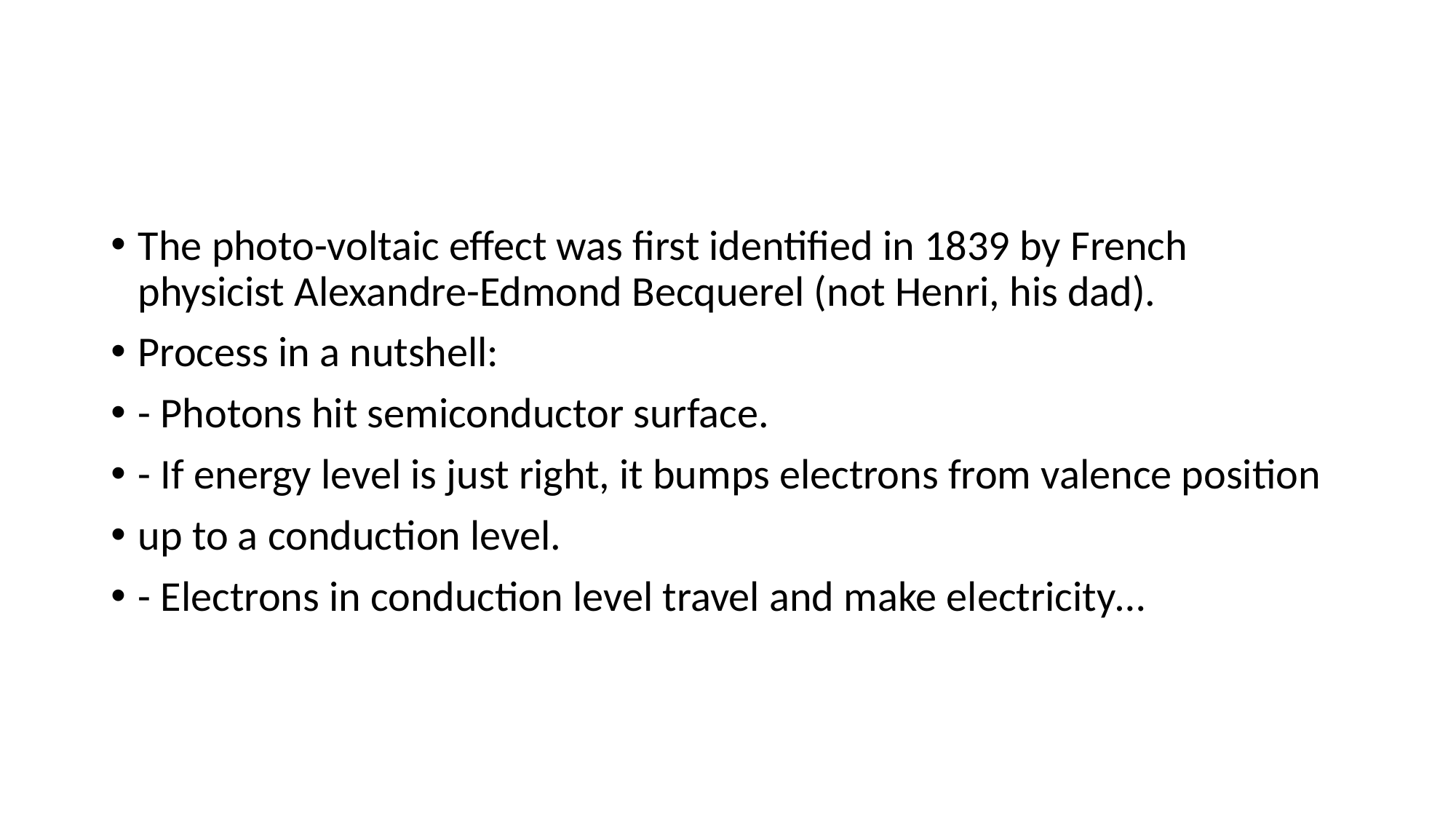

#
The photo-voltaic effect was first identified in 1839 by French physicist Alexandre-Edmond Becquerel (not Henri, his dad).
Process in a nutshell:
- Photons hit semiconductor surface.
- If energy level is just right, it bumps electrons from valence position
up to a conduction level.
- Electrons in conduction level travel and make electricity…